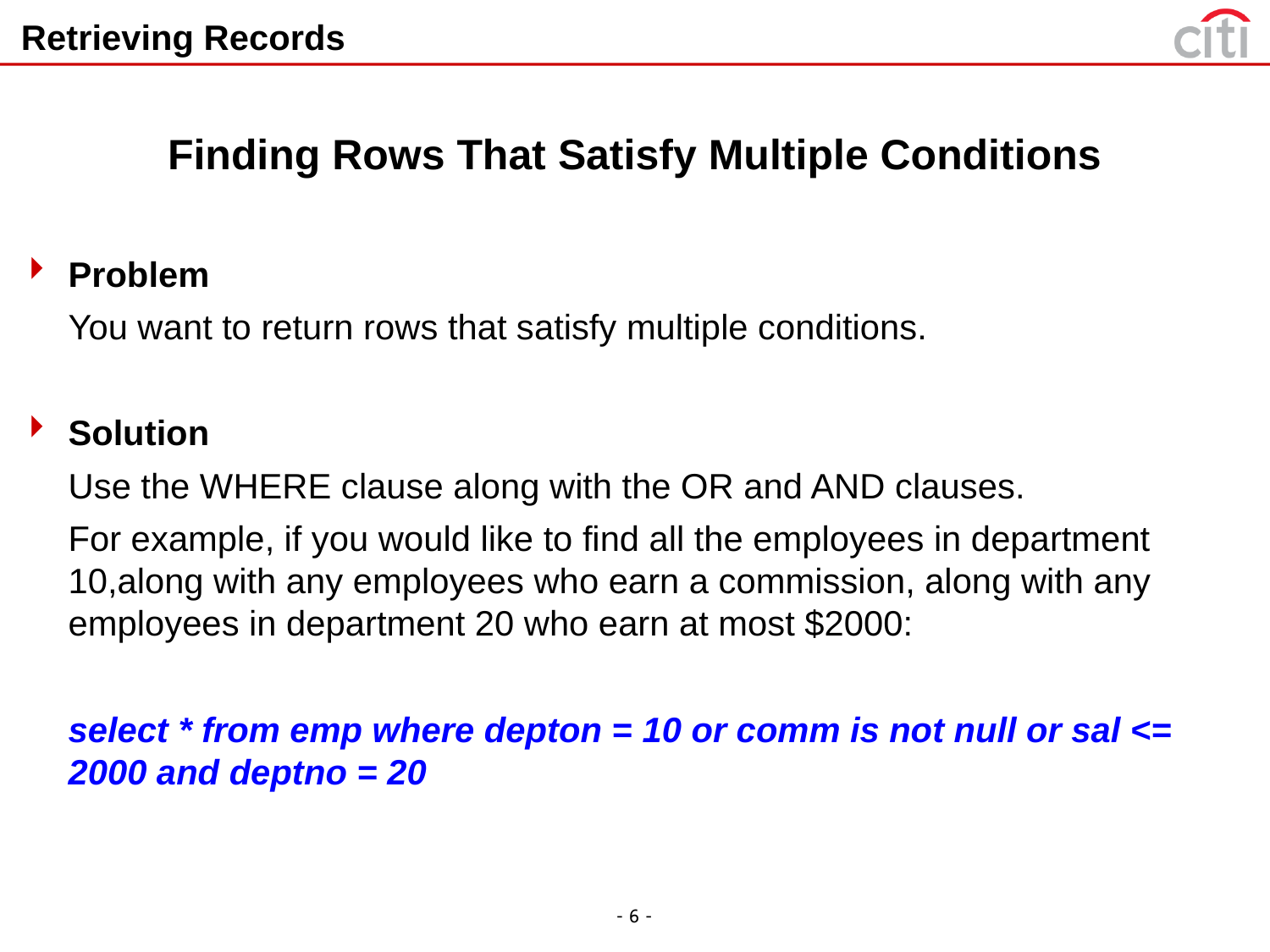

# Retrieving Records
Finding Rows That Satisfy Multiple Conditions

Problem
	You want to return rows that satisfy multiple conditions.

Solution
	Use the WHERE clause along with the OR and AND clauses.
	For example, if you would like to find all the employees in department 10,along with any employees who earn a commission, along with any employees in department 20 who earn at most $2000:

	select * from emp where depton = 10 or comm is not null or sal <= 2000 and deptno = 20

- 6 -